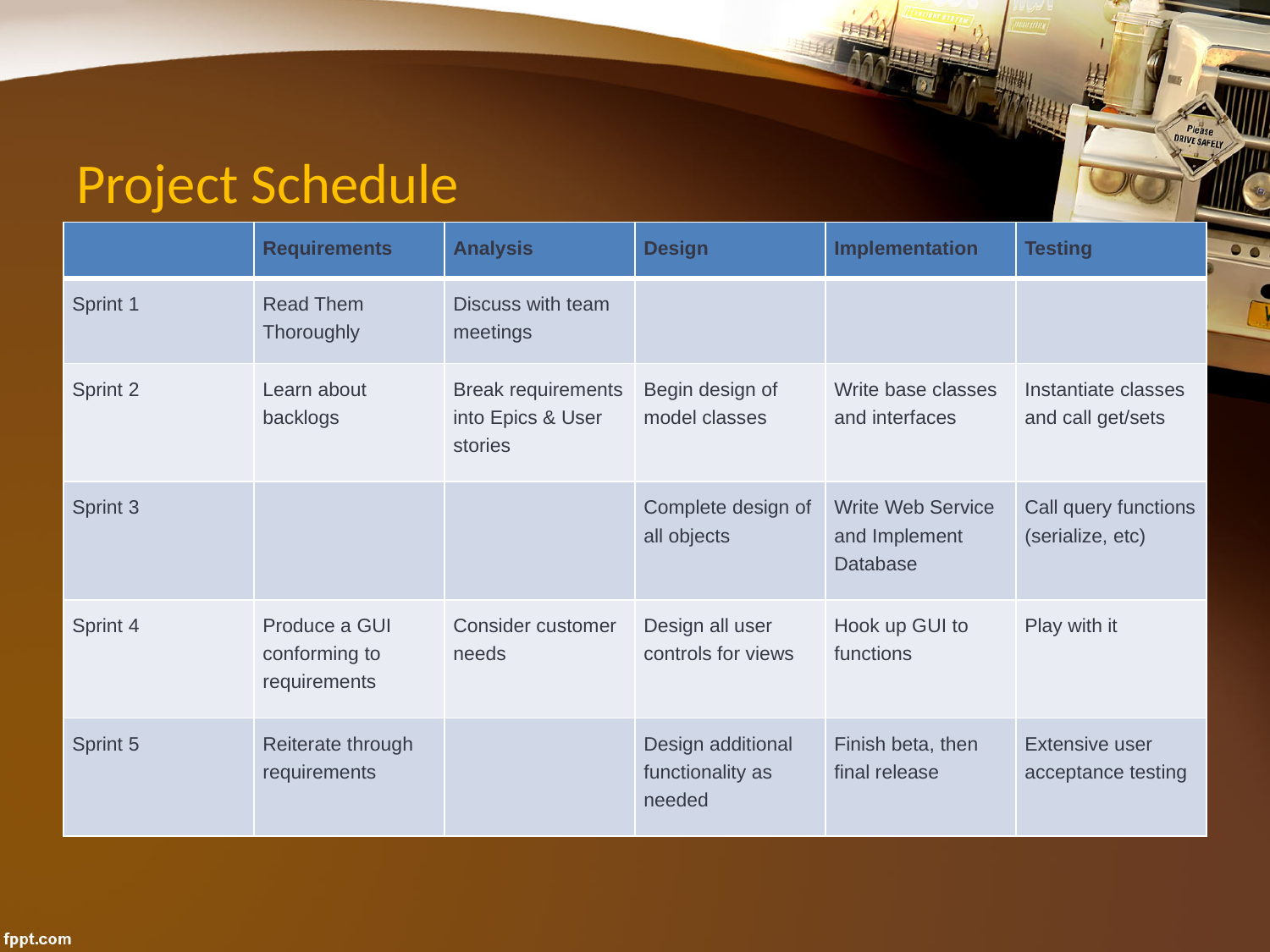

# Project Schedule
|  | Requirements | Analysis | Design | Implementation | Testing |
| --- | --- | --- | --- | --- | --- |
| Sprint 1 | Read Them Thoroughly | Discuss with team meetings |  |  |  |
| Sprint 2 | Learn about backlogs | Break requirements into Epics & User stories | Begin design of model classes | Write base classes and interfaces | Instantiate classes and call get/sets |
| Sprint 3 |  |  | Complete design of all objects | Write Web Service and Implement Database | Call query functions (serialize, etc) |
| Sprint 4 | Produce a GUI conforming to requirements | Consider customer needs | Design all user controls for views | Hook up GUI to functions | Play with it |
| Sprint 5 | Reiterate through requirements |  | Design additional functionality as needed | Finish beta, then final release | Extensive user acceptance testing |